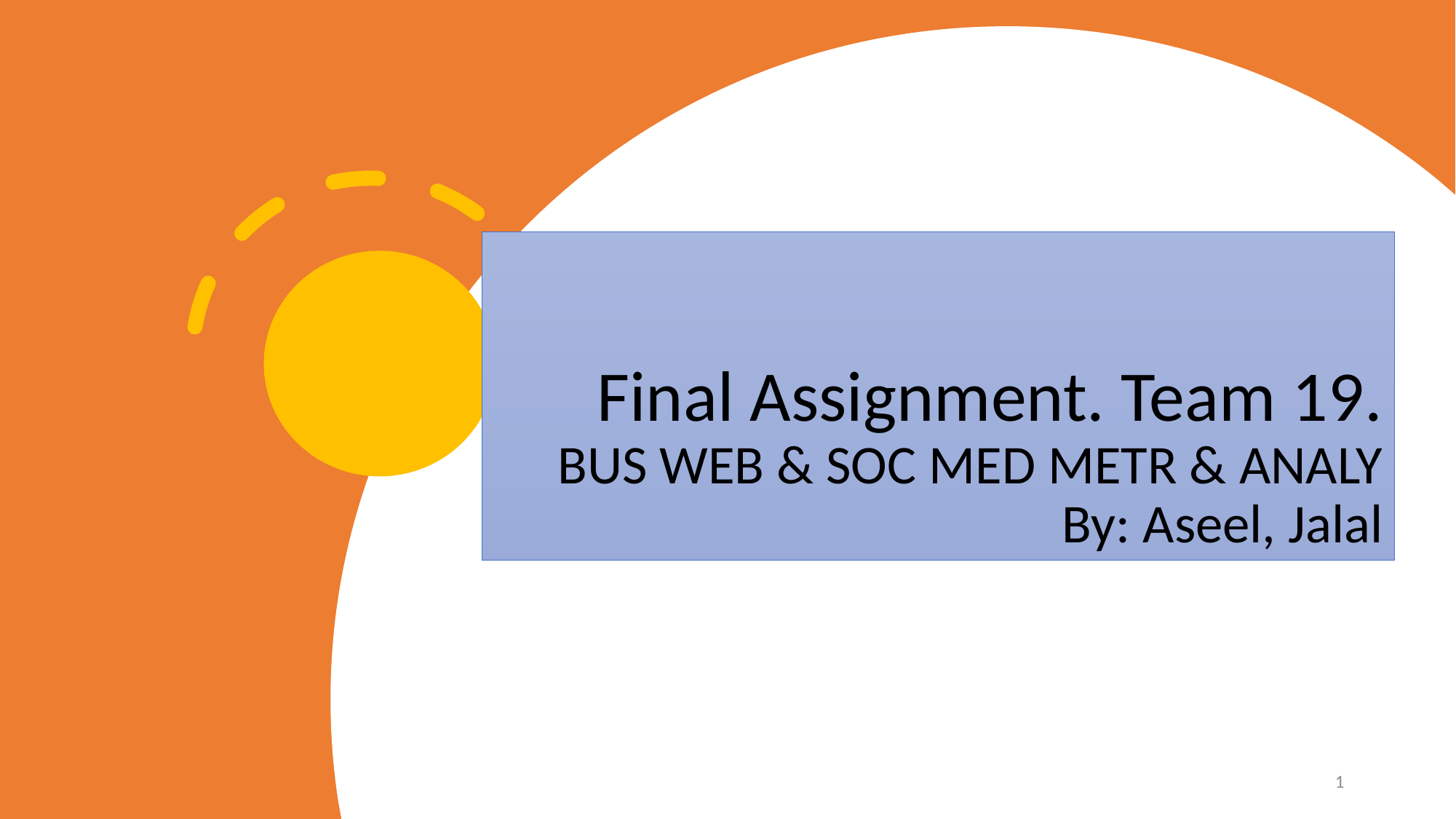

# Final Assignment. Team 19. BUS WEB & SOC MED METR & ANALY By: Aseel, Jalal

1